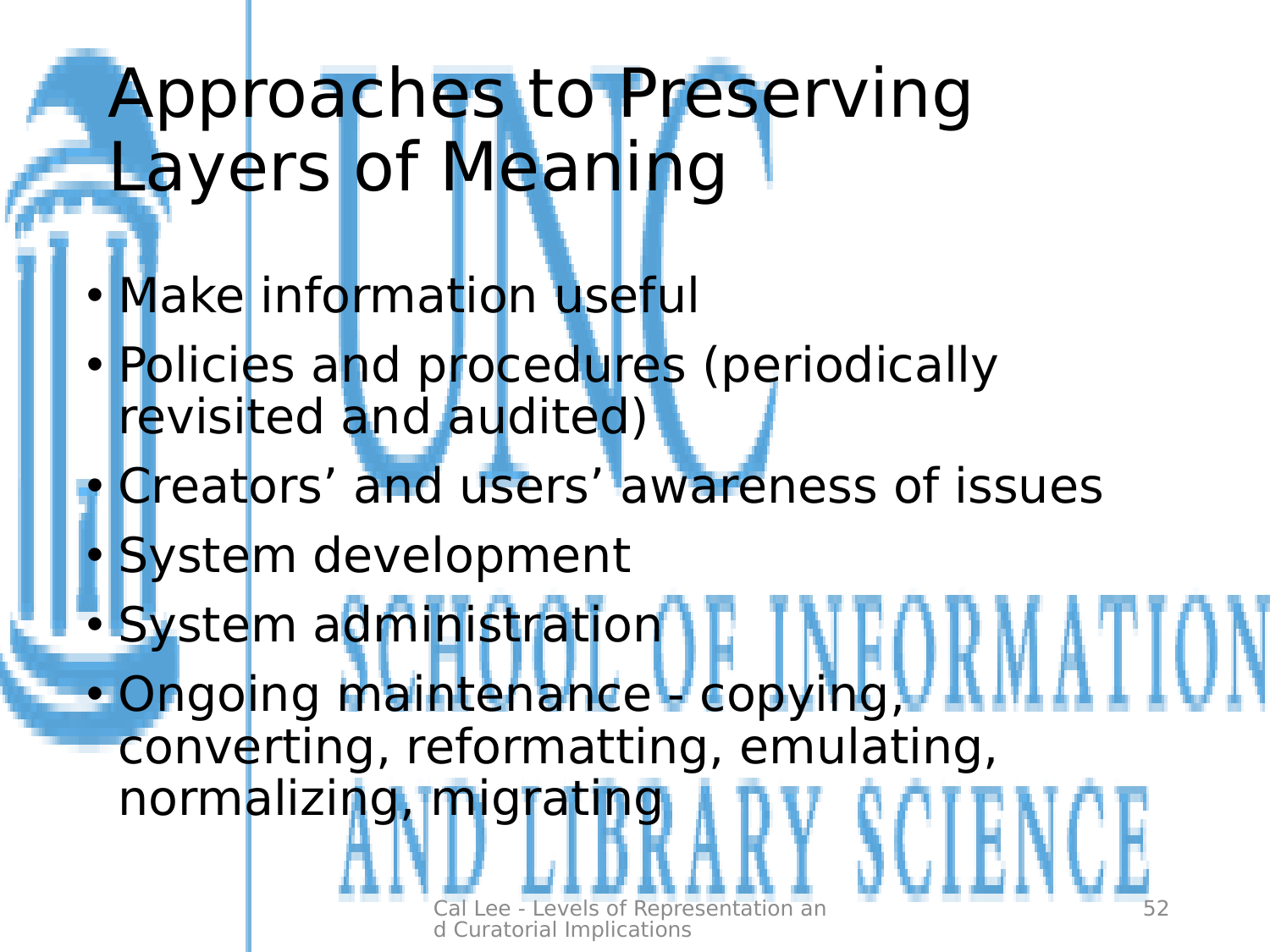

# Approaches to Preserving Layers of Meaning
Make information useful
Policies and procedures (periodically revisited and audited)
Creators’ and users’ awareness of issues
System development
System administration
Ongoing maintenance - copying, converting, reformatting, emulating, normalizing, migrating
Cal Lee - Levels of Representation and Curatorial Implications
52